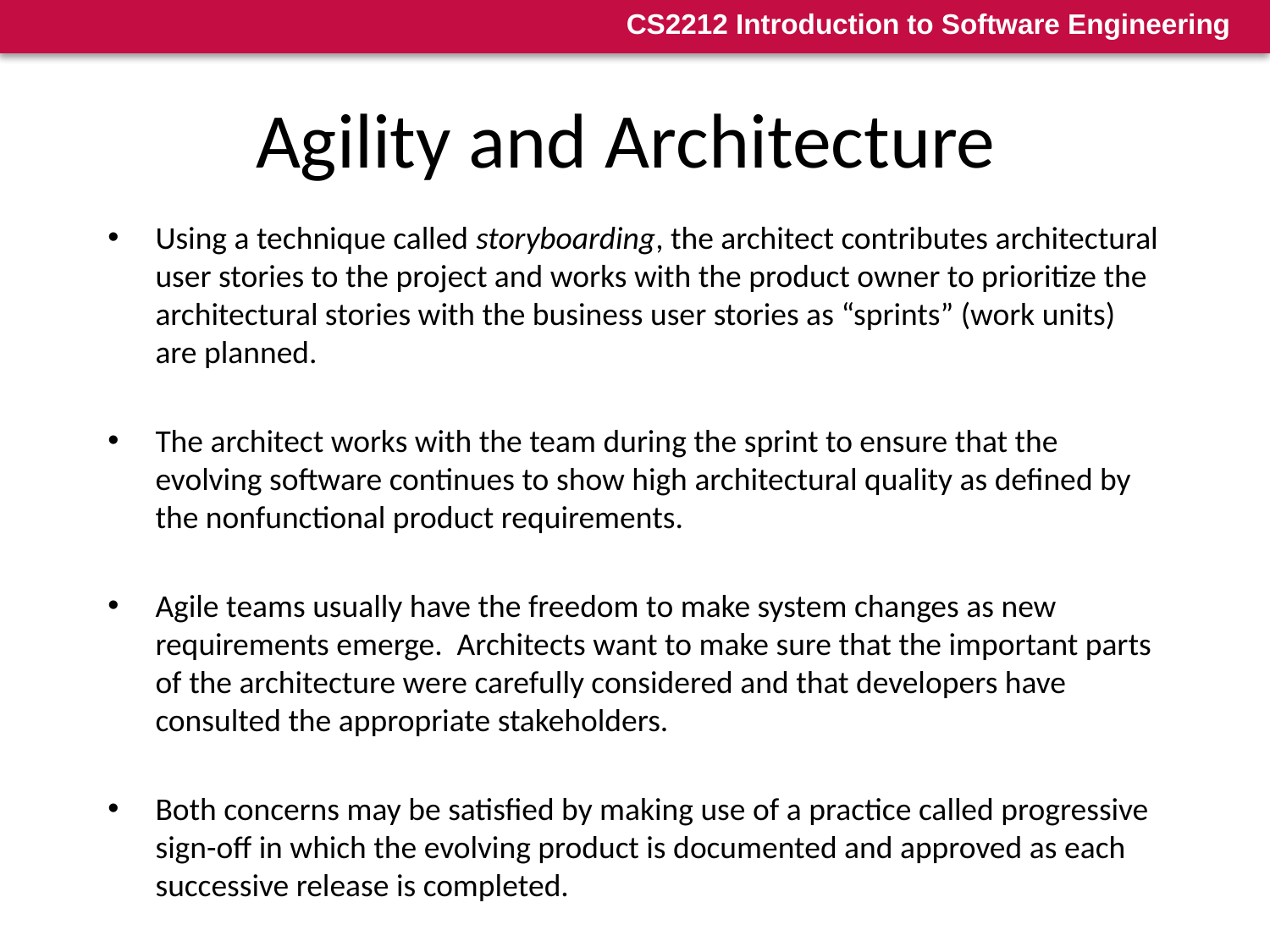

# Agility and Architecture
Using a technique called storyboarding, the architect contributes architectural user stories to the project and works with the product owner to prioritize the architectural stories with the business user stories as “sprints” (work units) are planned.

The architect works with the team during the sprint to ensure that the evolving software continues to show high architectural quality as defined by the nonfunctional product requirements.

Agile teams usually have the freedom to make system changes as new requirements emerge.  Architects want to make sure that the important parts of the architecture were carefully considered and that developers have consulted the appropriate stakeholders.

Both concerns may be satisfied by making use of a practice called progressive sign-off in which the evolving product is documented and approved as each successive release is completed.